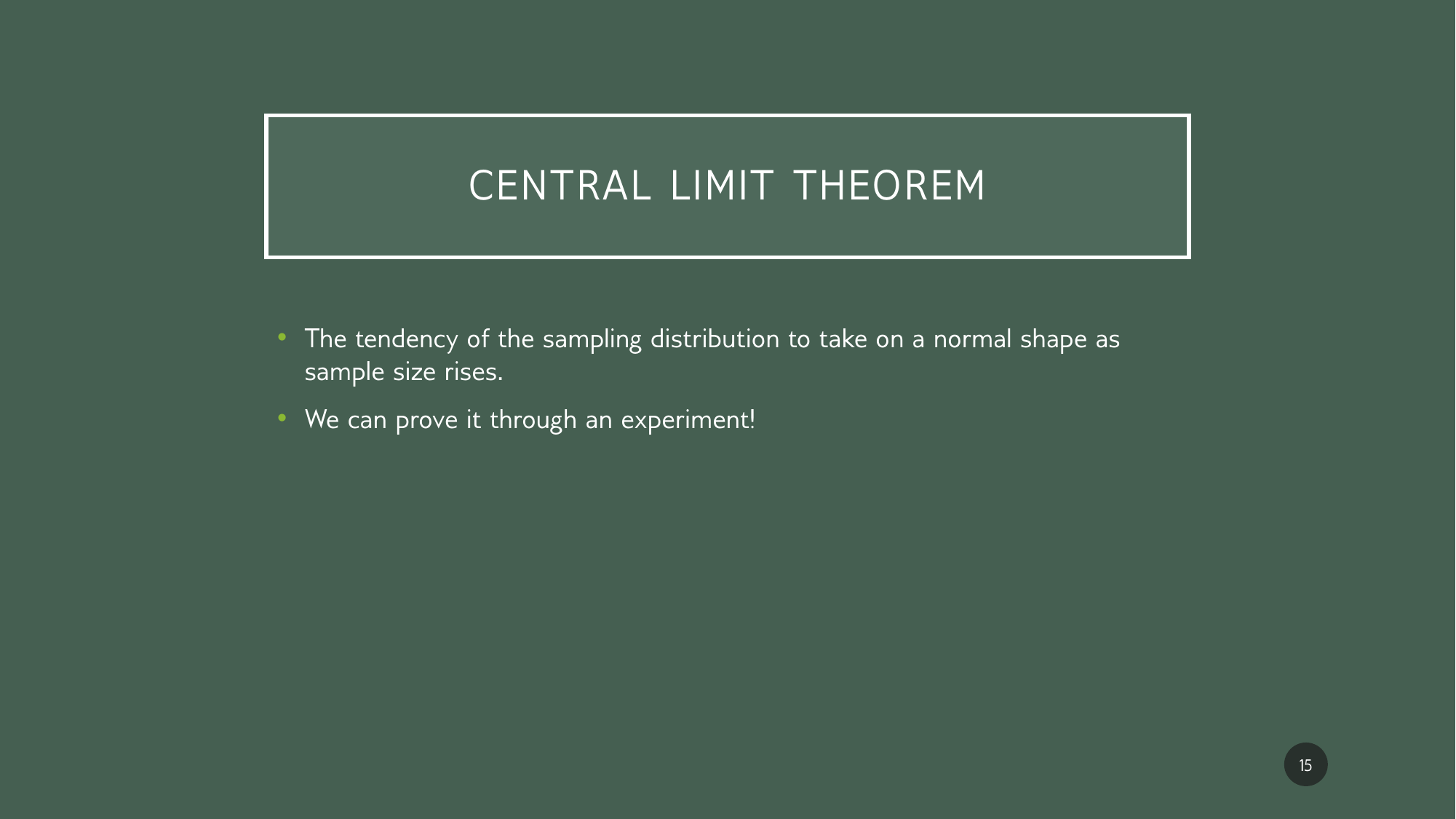

# Central limit theorem
The tendency of the sampling distribution to take on a normal shape as sample size rises.
We can prove it through an experiment!

15